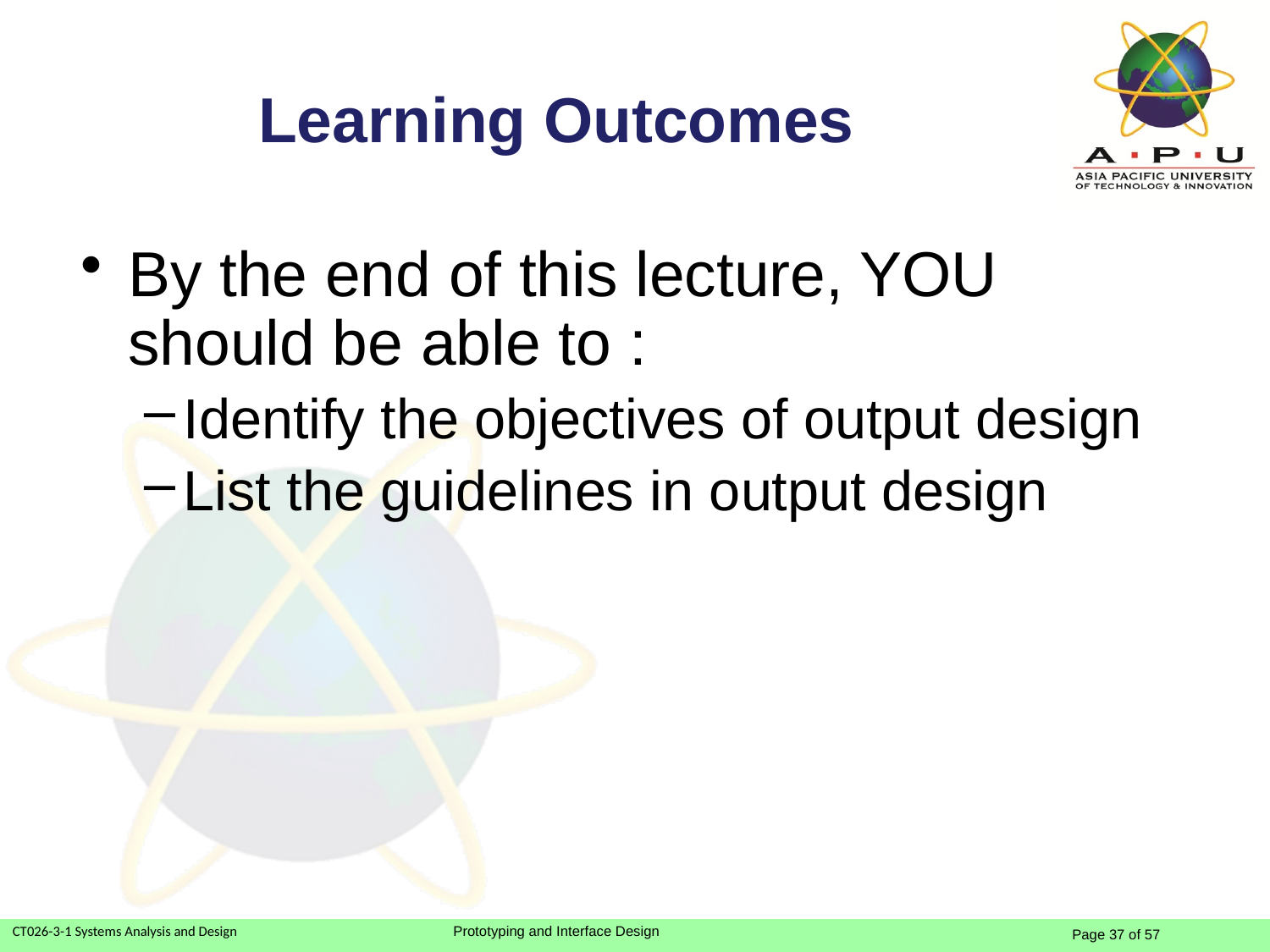

# Learning Outcomes
By the end of this lecture, YOU should be able to :
Identify the objectives of output design
List the guidelines in output design